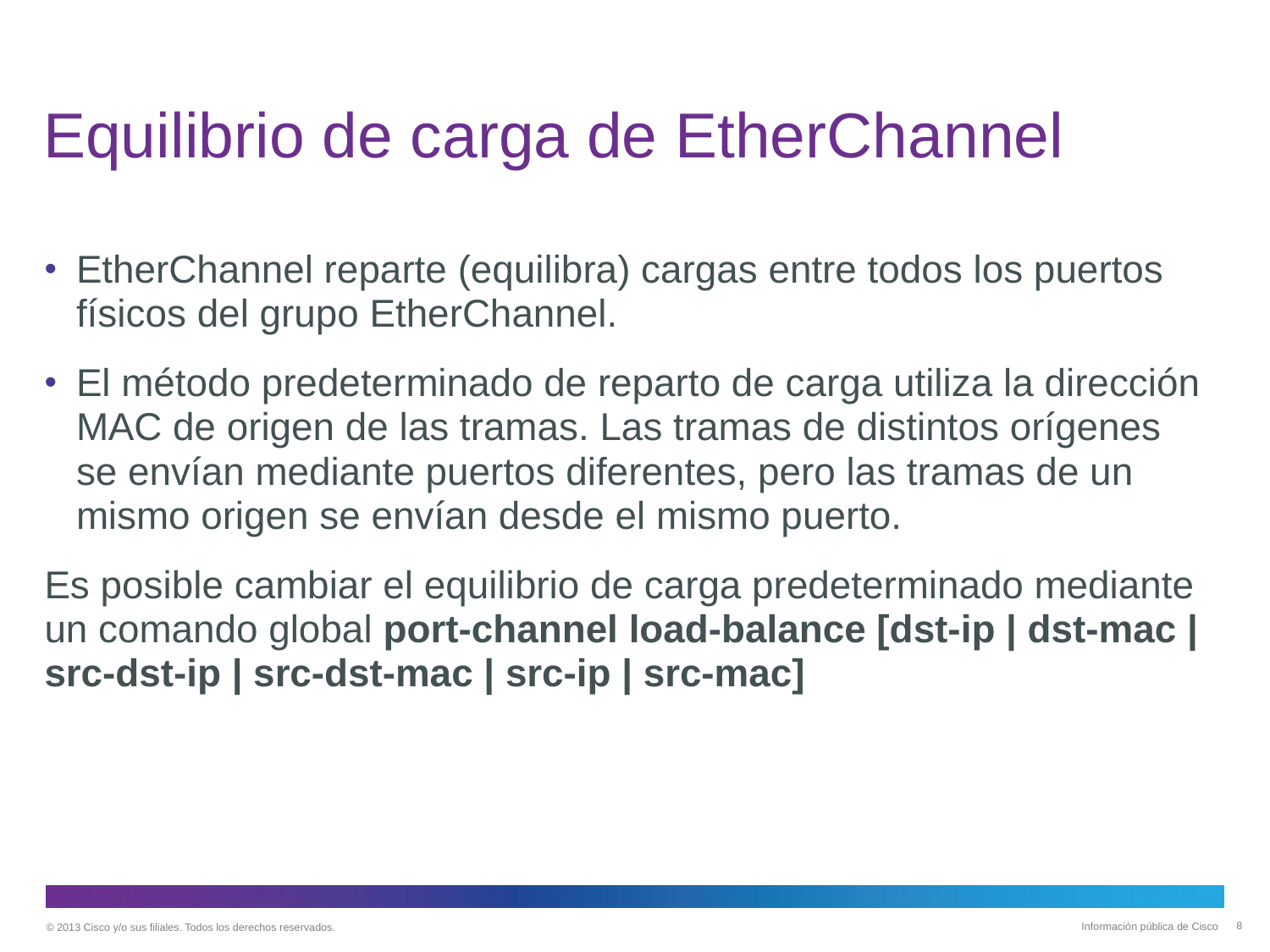

# Equilibrio de carga de EtherChannel
EtherChannel reparte (equilibra) cargas entre todos los puertos físicos del grupo EtherChannel.
El método predeterminado de reparto de carga utiliza la dirección MAC de origen de las tramas. Las tramas de distintos orígenes se envían mediante puertos diferentes, pero las tramas de un mismo origen se envían desde el mismo puerto.
Es posible cambiar el equilibrio de carga predeterminado mediante un comando global port-channel load-balance [dst-ip | dst-mac | src-dst-ip | src-dst-mac | src-ip | src-mac]